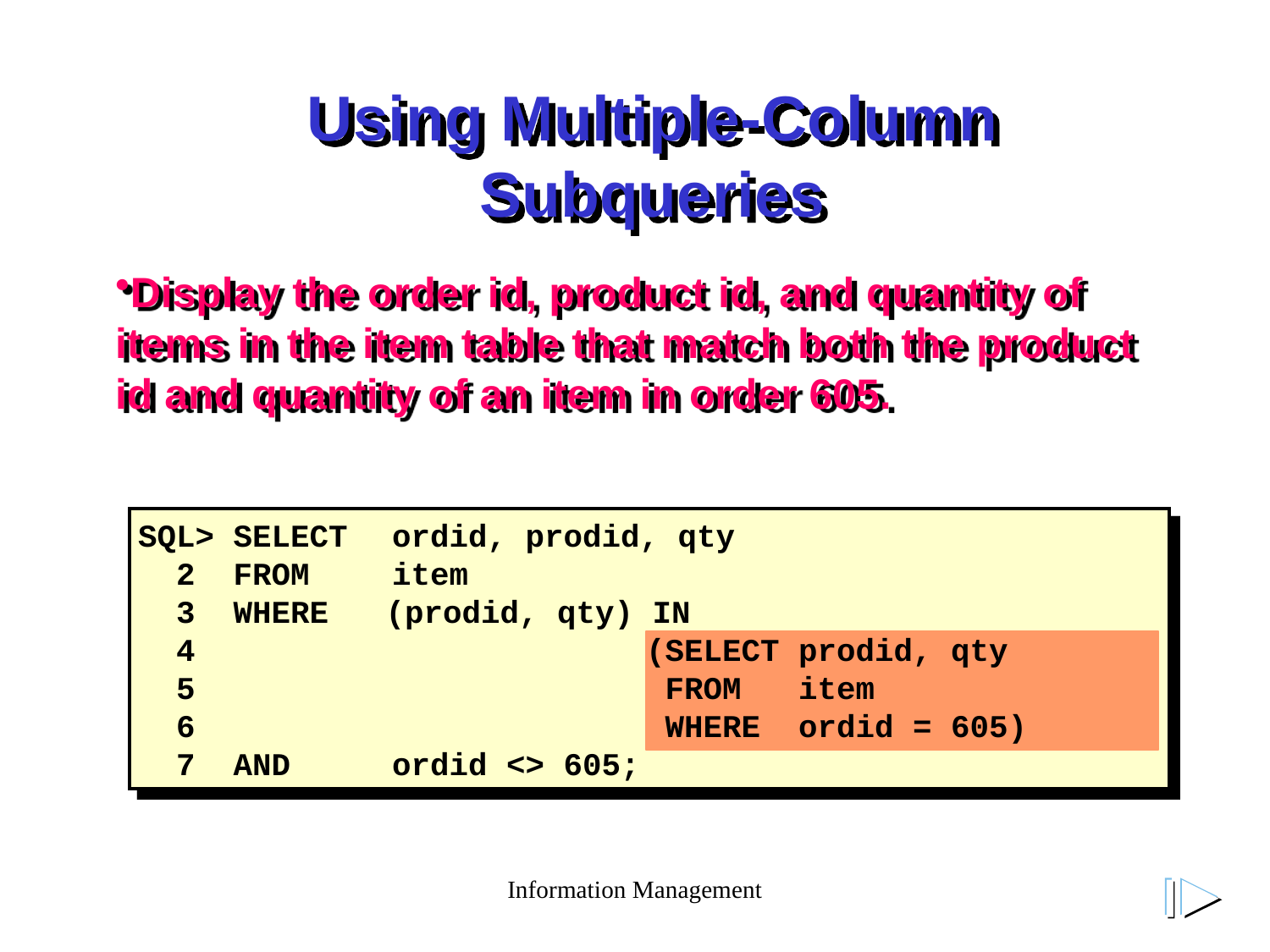

# Using Multiple-Column Subqueries
Display the order id, product id, and quantity of items in the item table that match both the product id and quantity of an item in order 605.
SQL> SELECT	ordid, prodid, qty
  2  FROM	item
  3  WHERE   (prodid, qty) IN
  4 				(SELECT prodid, qty
  5       			 FROM   item
  6       			 WHERE  ordid = 605)
  7  AND		ordid <> 605;

Information Management